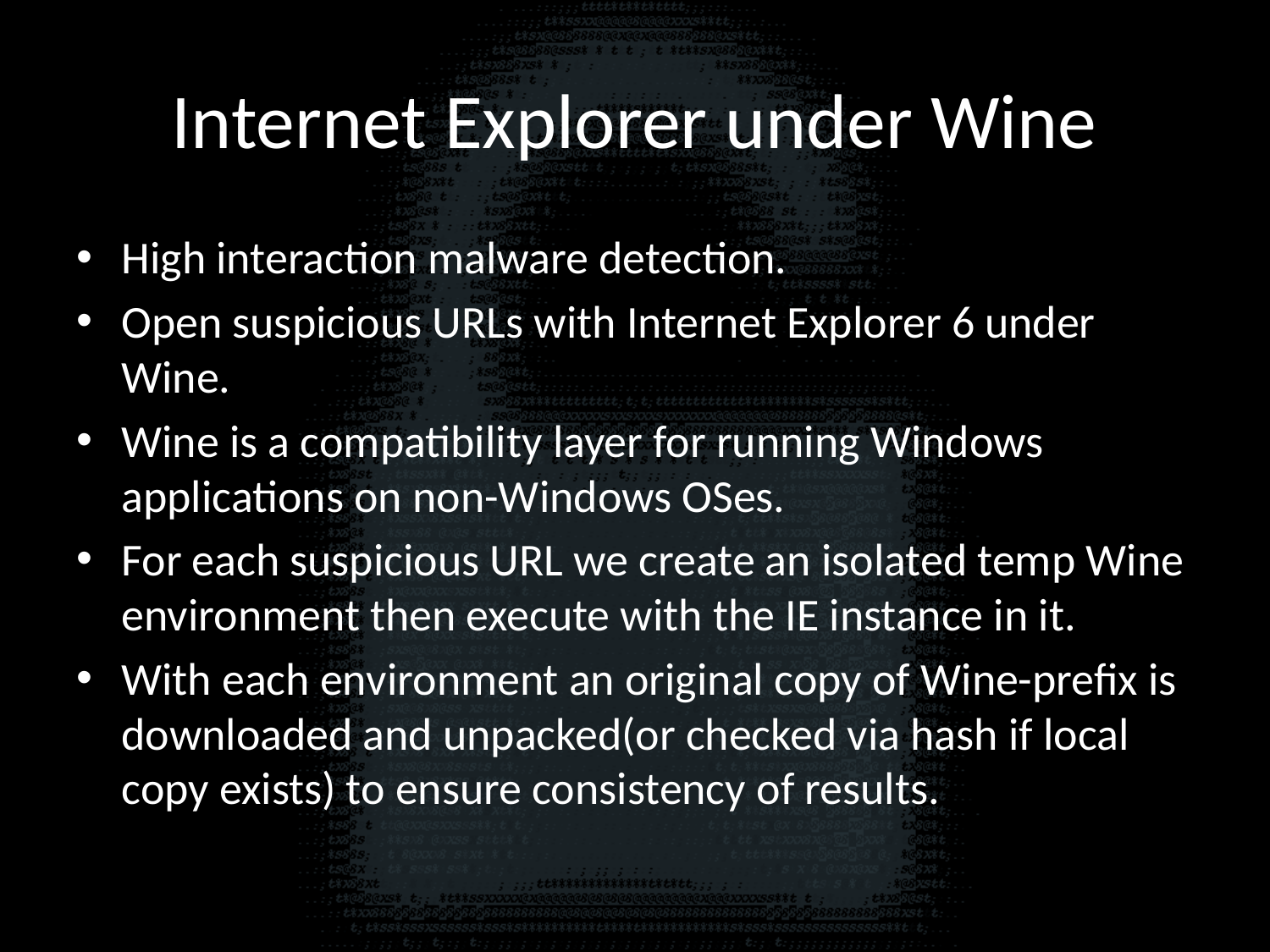

# Internet Explorer under Wine
High interaction malware detection.
Open suspicious URLs with Internet Explorer 6 under Wine.
Wine is a compatibility layer for running Windows applications on non-Windows OSes.
For each suspicious URL we create an isolated temp Wine environment then execute with the IE instance in it.
With each environment an original copy of Wine-prefix is downloaded and unpacked(or checked via hash if local copy exists) to ensure consistency of results.